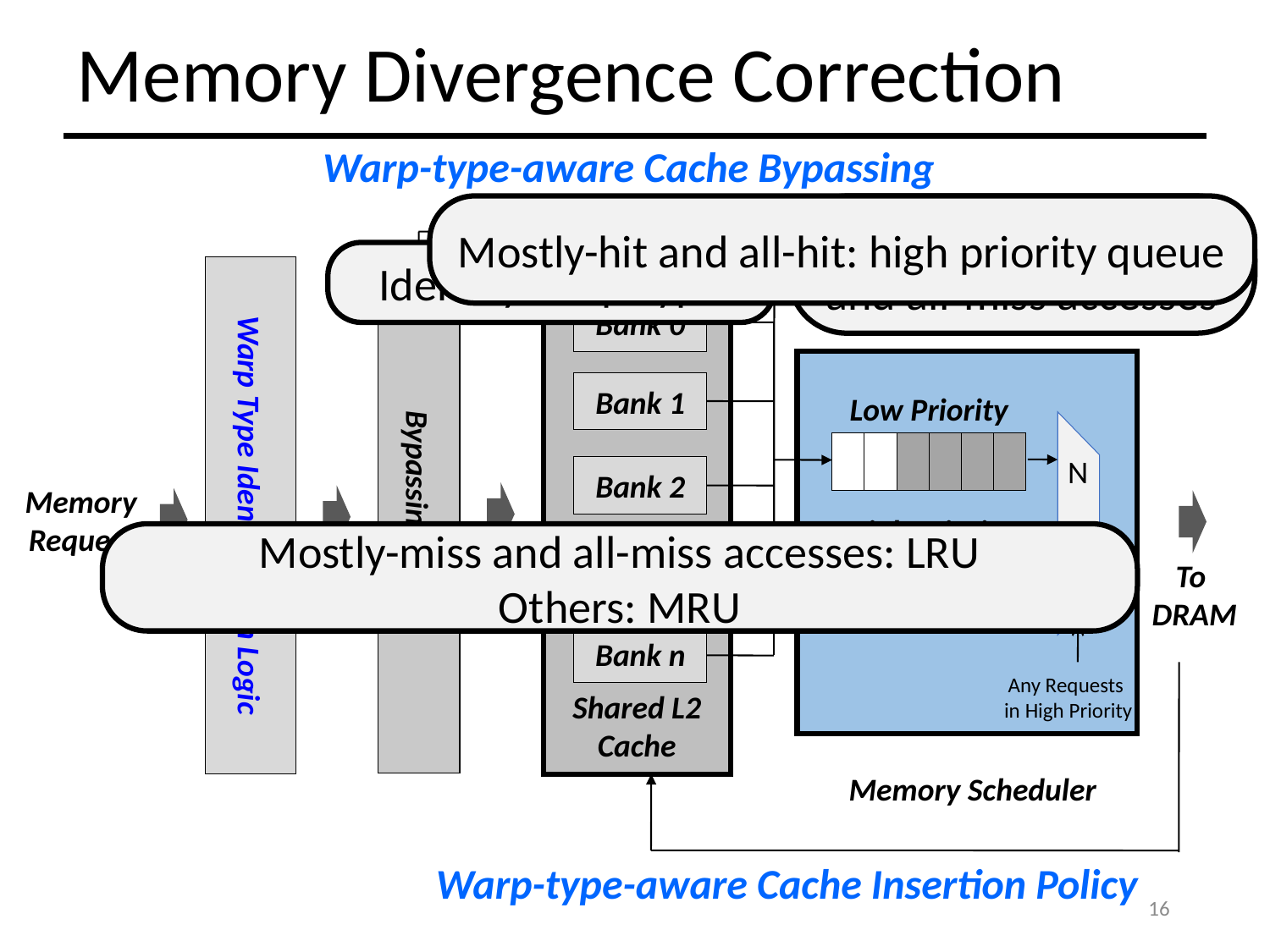

# Memory Divergence Correction
Warp-type-aware Cache Bypassing
Mostly-miss, All-miss
Mostly-hit and all-hit: high priority queue
Bypass mostly-miss and all-miss accesses
Identify warp-type

Shared L2 Cache
Bank 0

Warp-type-aware
Memory Scheduler

Bank 1
Low Priority

N
Bank 2
Warp Type Identification Logic
Bypassing Logic
Memory
Request

High Priority

Mostly-miss and all-miss accesses: LRU
Others: MRU

To
DRAM
Y
……
Bank n
Any Requests
in High Priority

Memory Scheduler
Warp-type-aware Cache Insertion Policy
16